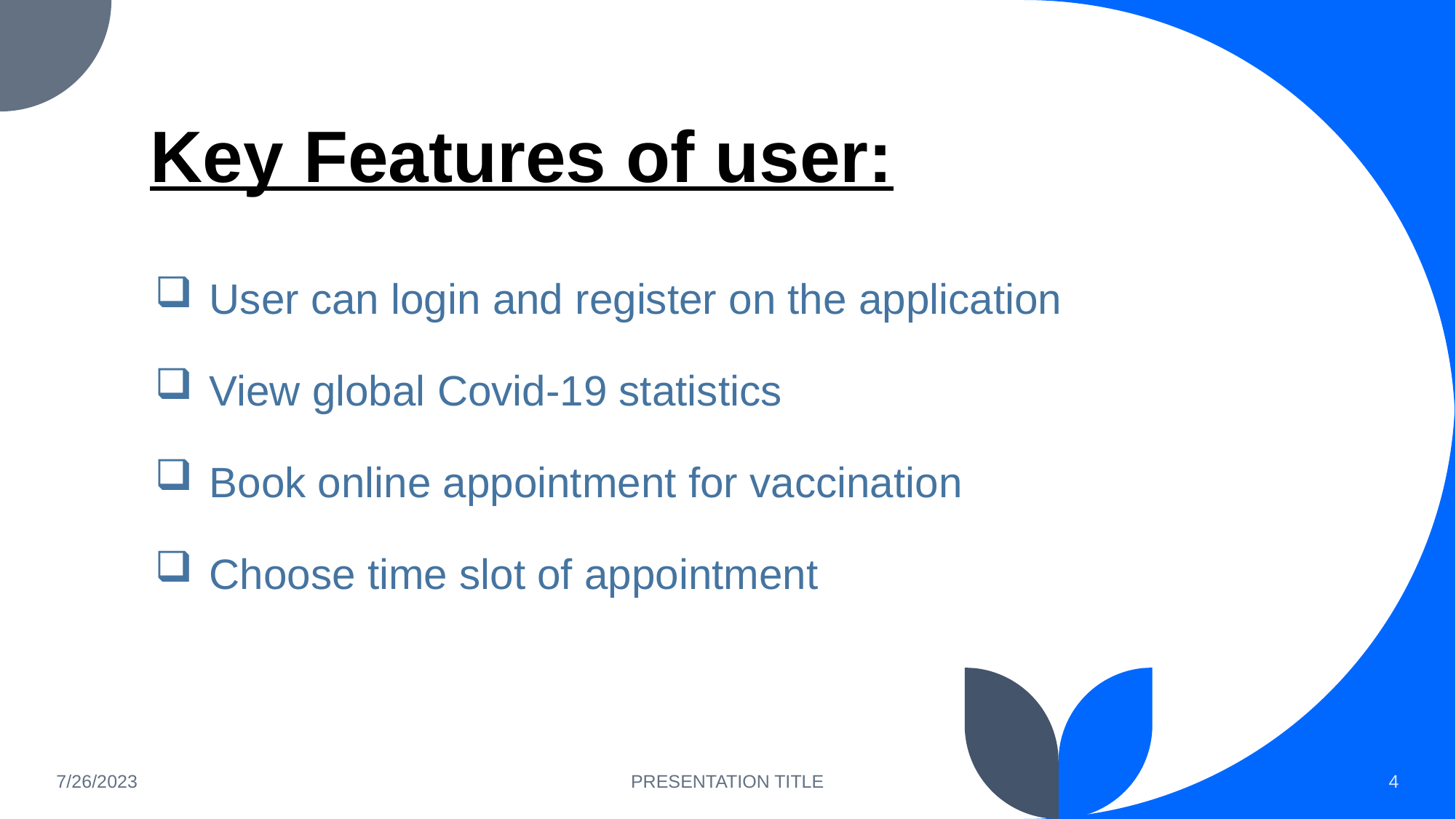

# Key Features of user:
User can login and register on the application
View global Covid-19 statistics
Book online appointment for vaccination
Choose time slot of appointment
7/26/2023
PRESENTATION TITLE
4